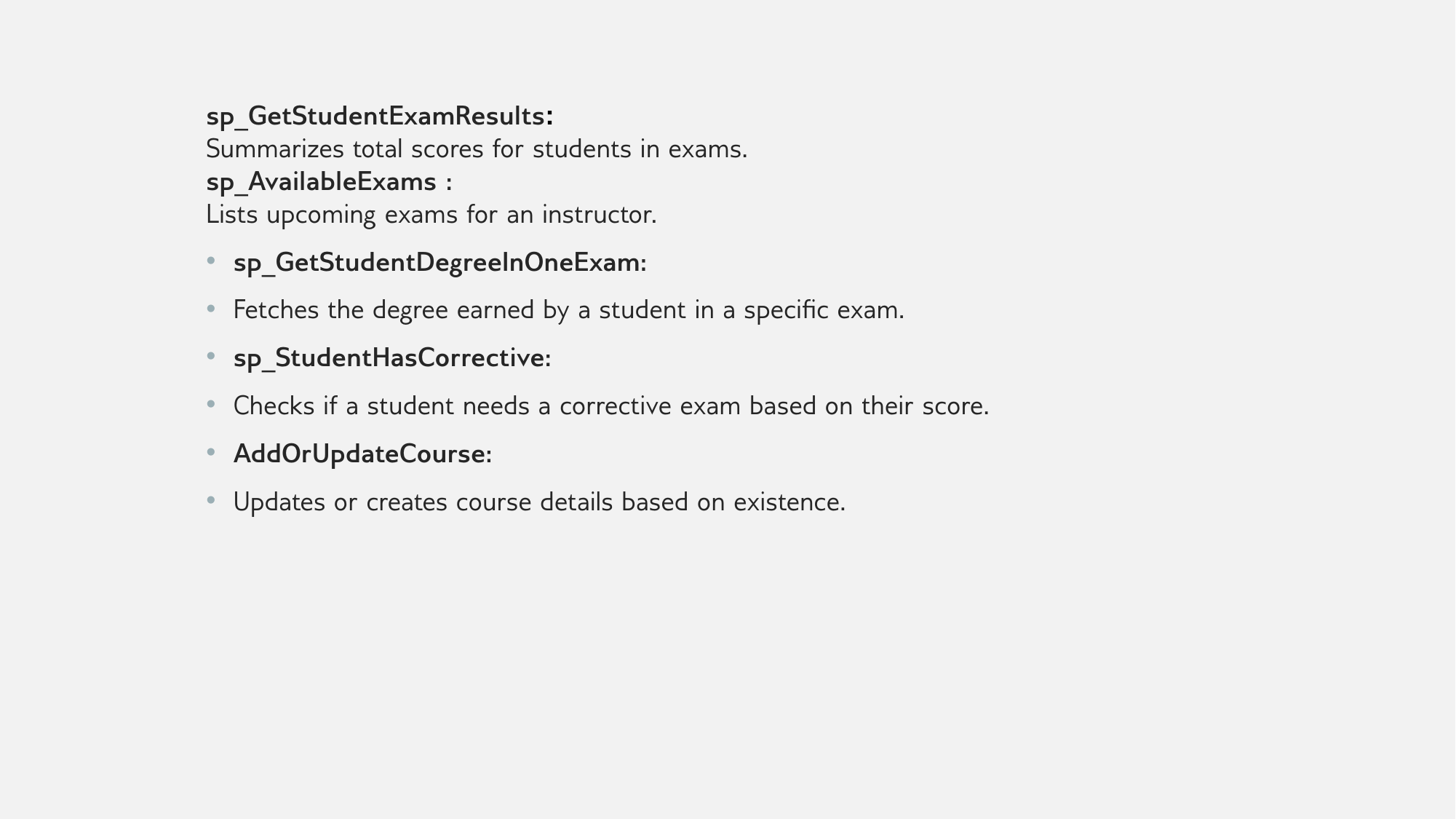

sp_GetStudentExamResults:
Summarizes total scores for students in exams.
sp_AvailableExams :
Lists upcoming exams for an instructor.
sp_GetStudentDegreeInOneExam:
Fetches the degree earned by a student in a specific exam.
sp_StudentHasCorrective:
Checks if a student needs a corrective exam based on their score.
AddOrUpdateCourse:
Updates or creates course details based on existence.